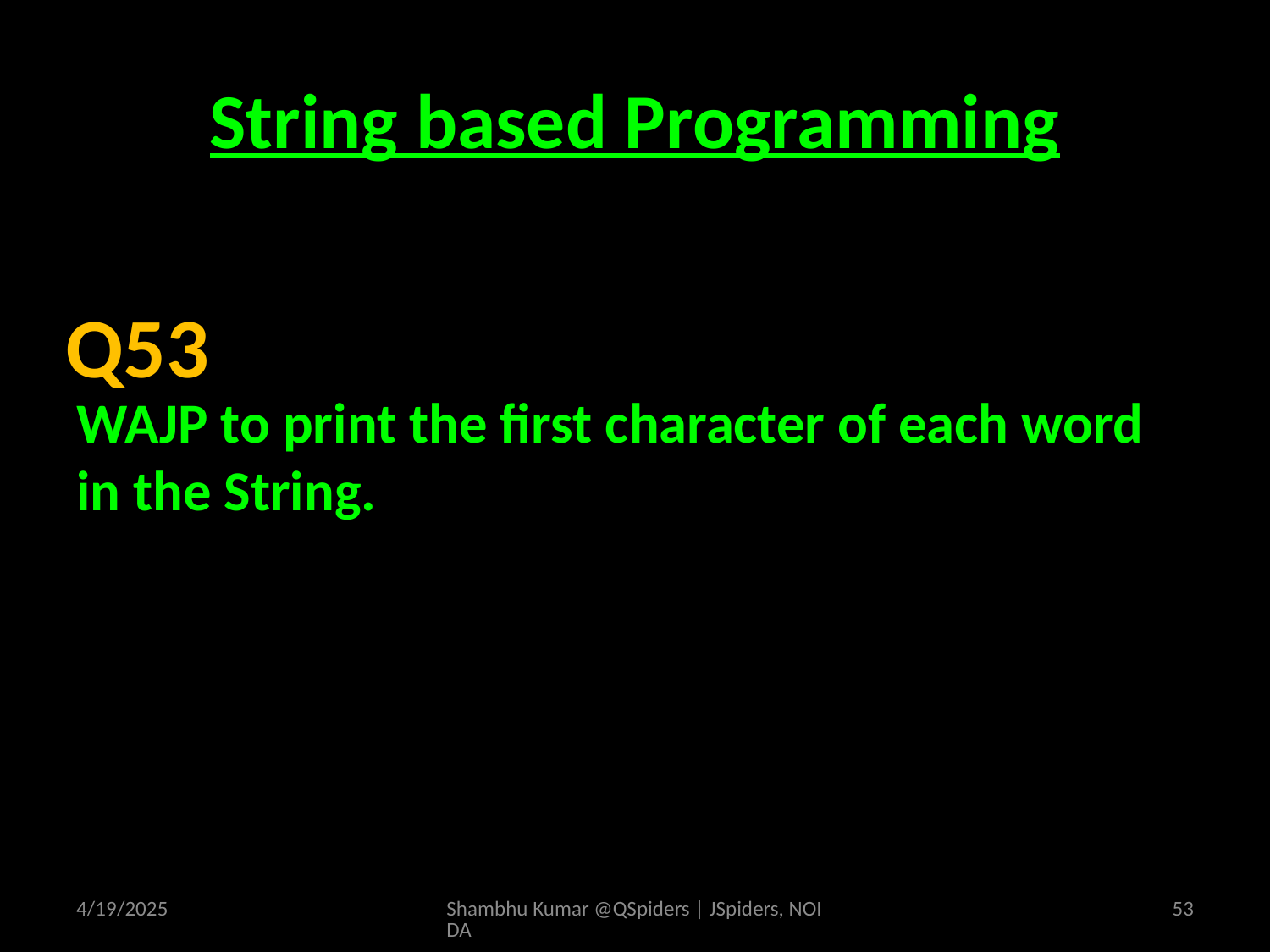

# String based Programming

WAJP to print the first character of each word in the String.
Q53
4/19/2025
Shambhu Kumar @QSpiders | JSpiders, NOIDA
53